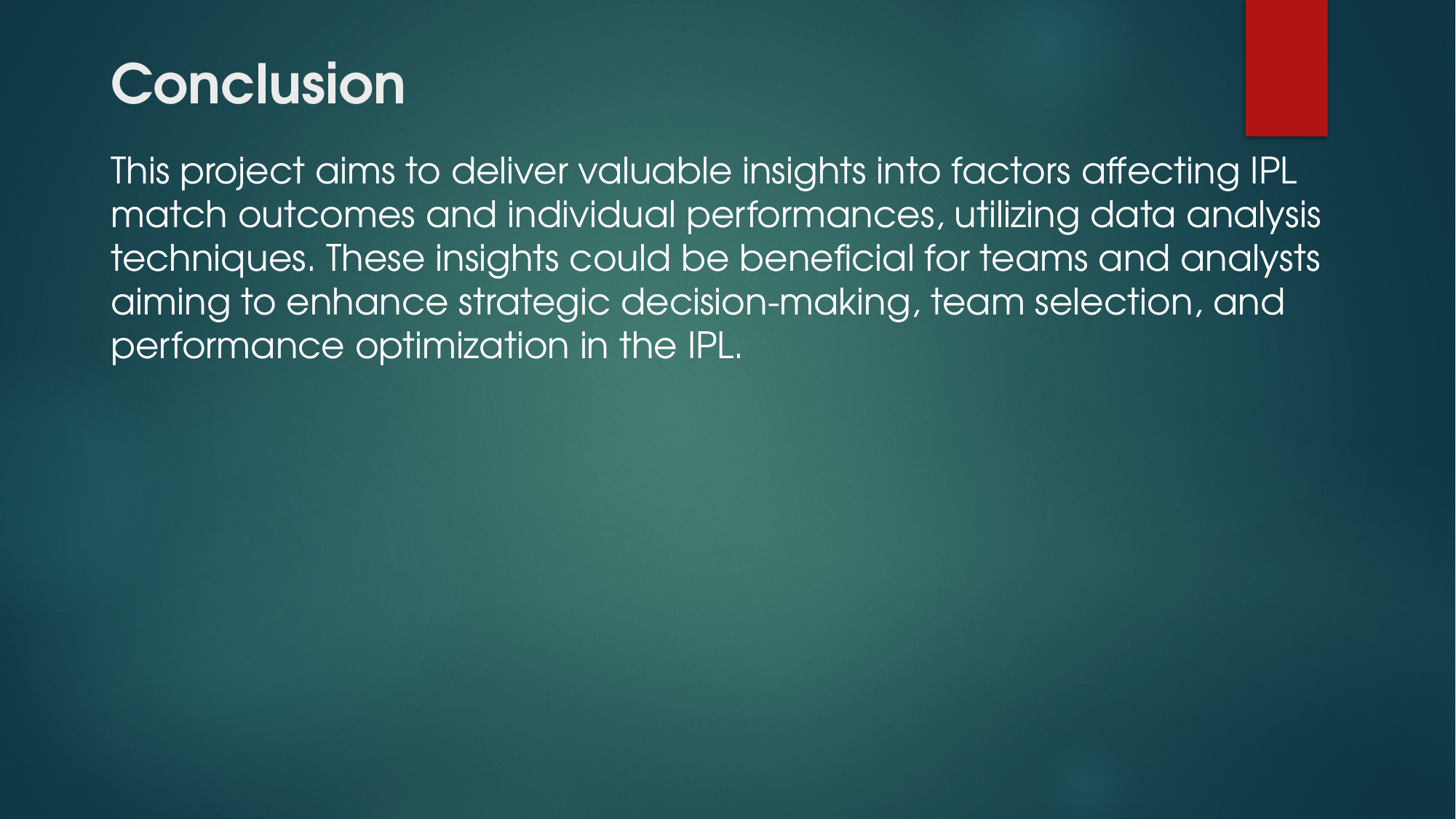

# Conclusion
This project aims to deliver valuable insights into factors affecting IPL match outcomes and individual performances, utilizing data analysis techniques. These insights could be beneficial for teams and analysts aiming to enhance strategic decision-making, team selection, and performance optimization in the IPL.